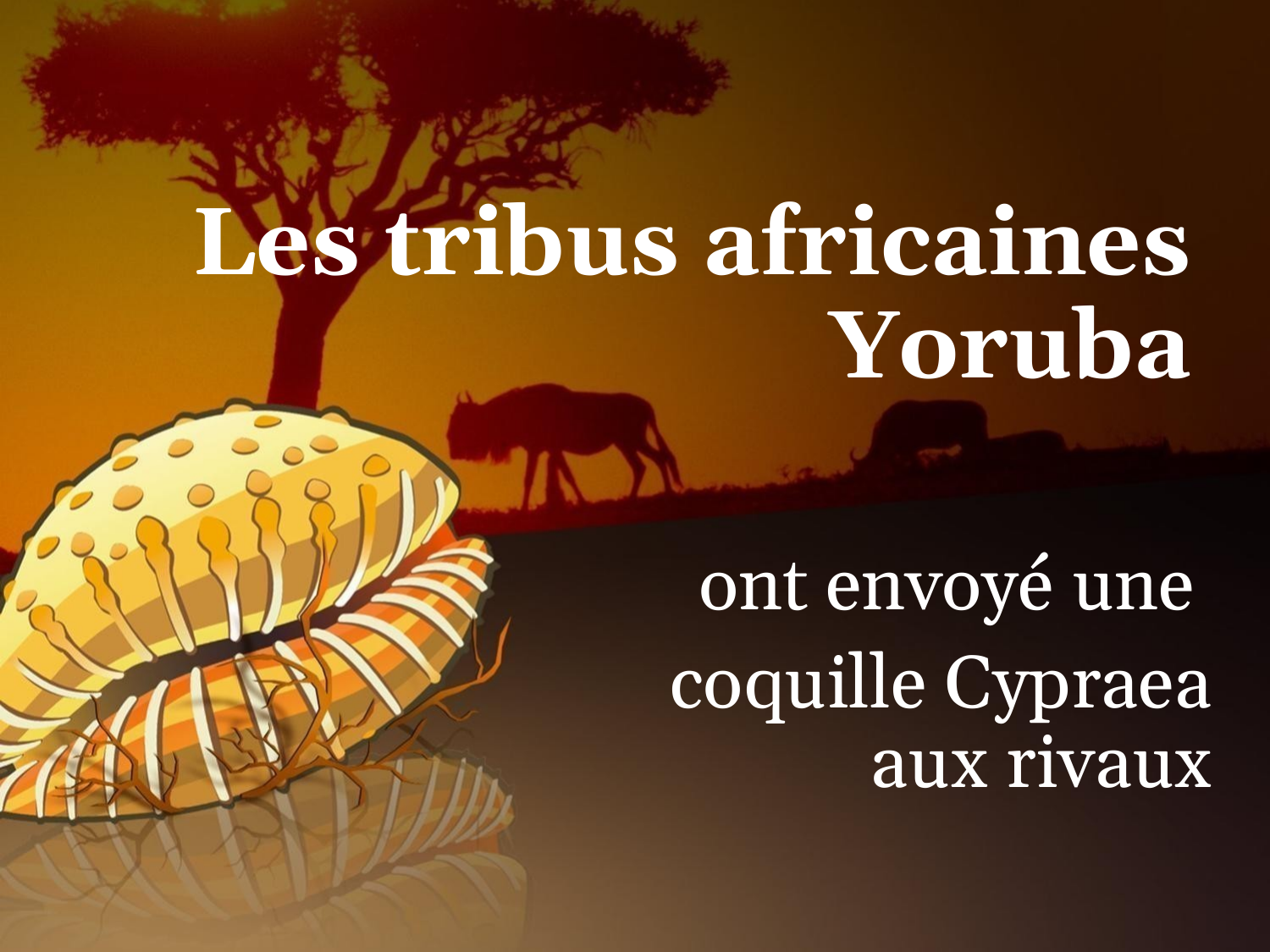

# Les tribus africaines Yoruba
ont envoyé une
coquille Cypraea aux rivaux